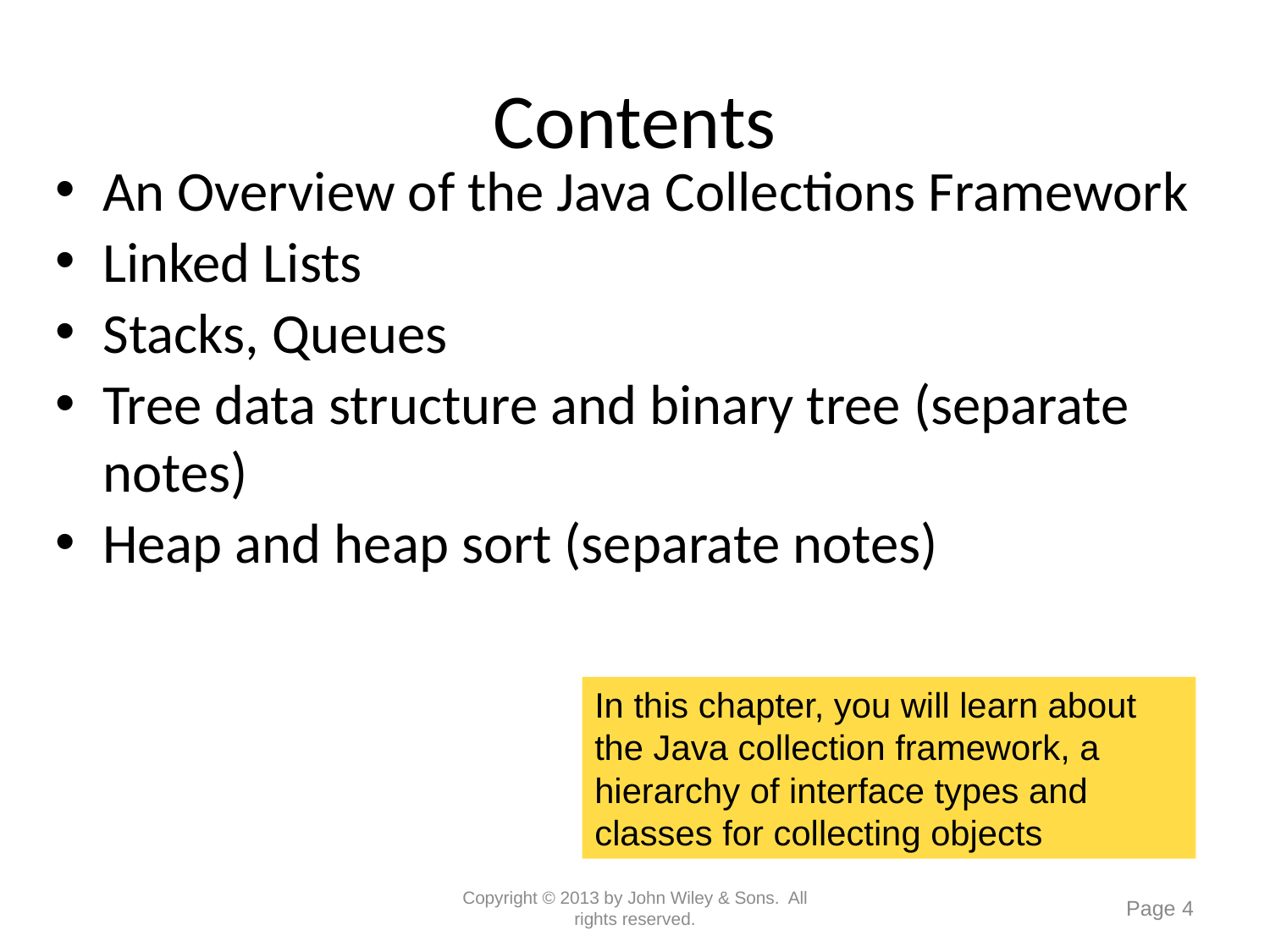

# Contents
An Overview of the Java Collections Framework
Linked Lists
Stacks, Queues
Tree data structure and binary tree (separate notes)
Heap and heap sort (separate notes)
In this chapter, you will learn about the Java collection framework, a hierarchy of interface types and classes for collecting objects
Copyright © 2013 by John Wiley & Sons.  All rights reserved.
Page 4